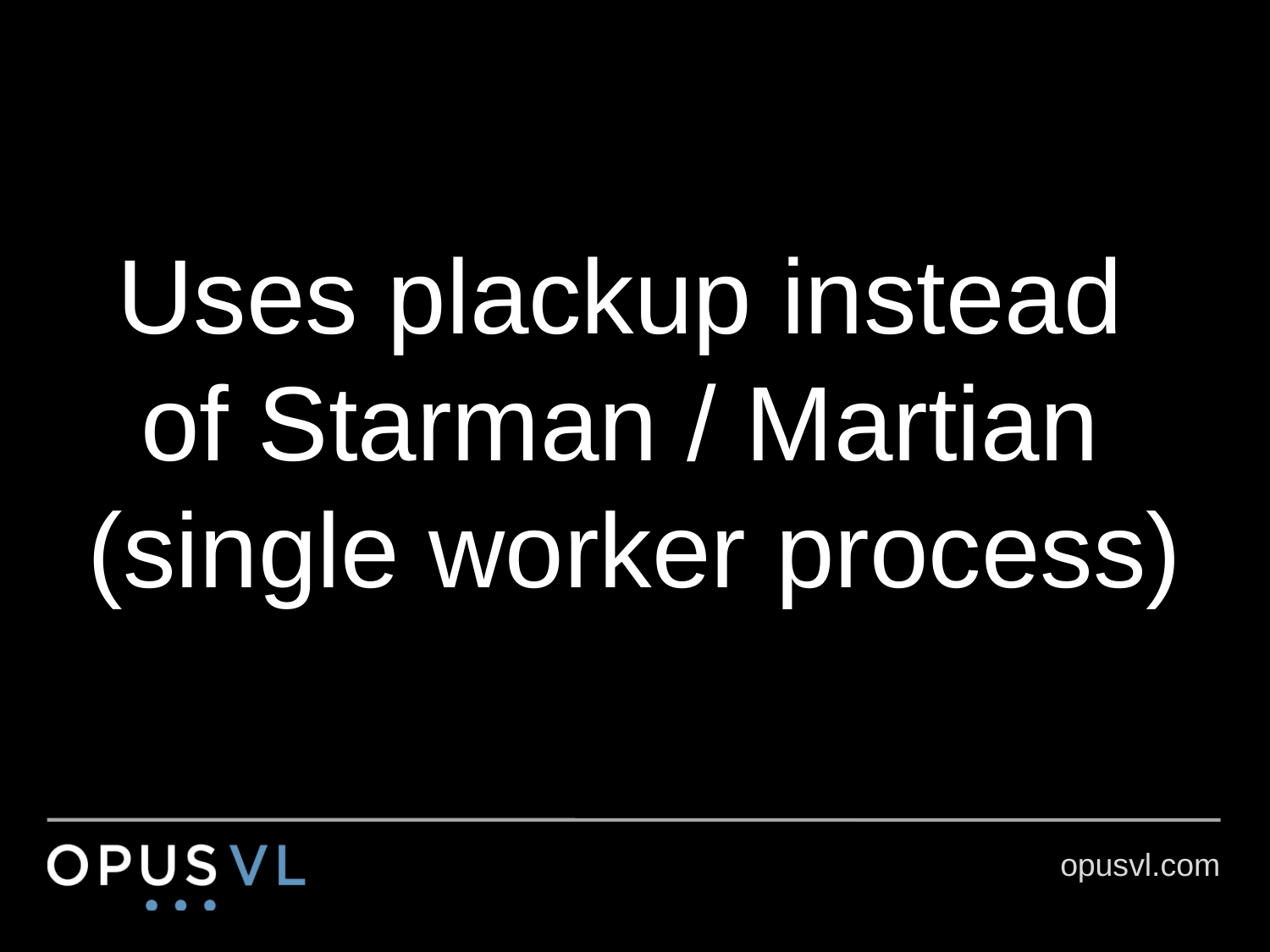

# Uses plackup instead of Starman / Martian (single worker process)